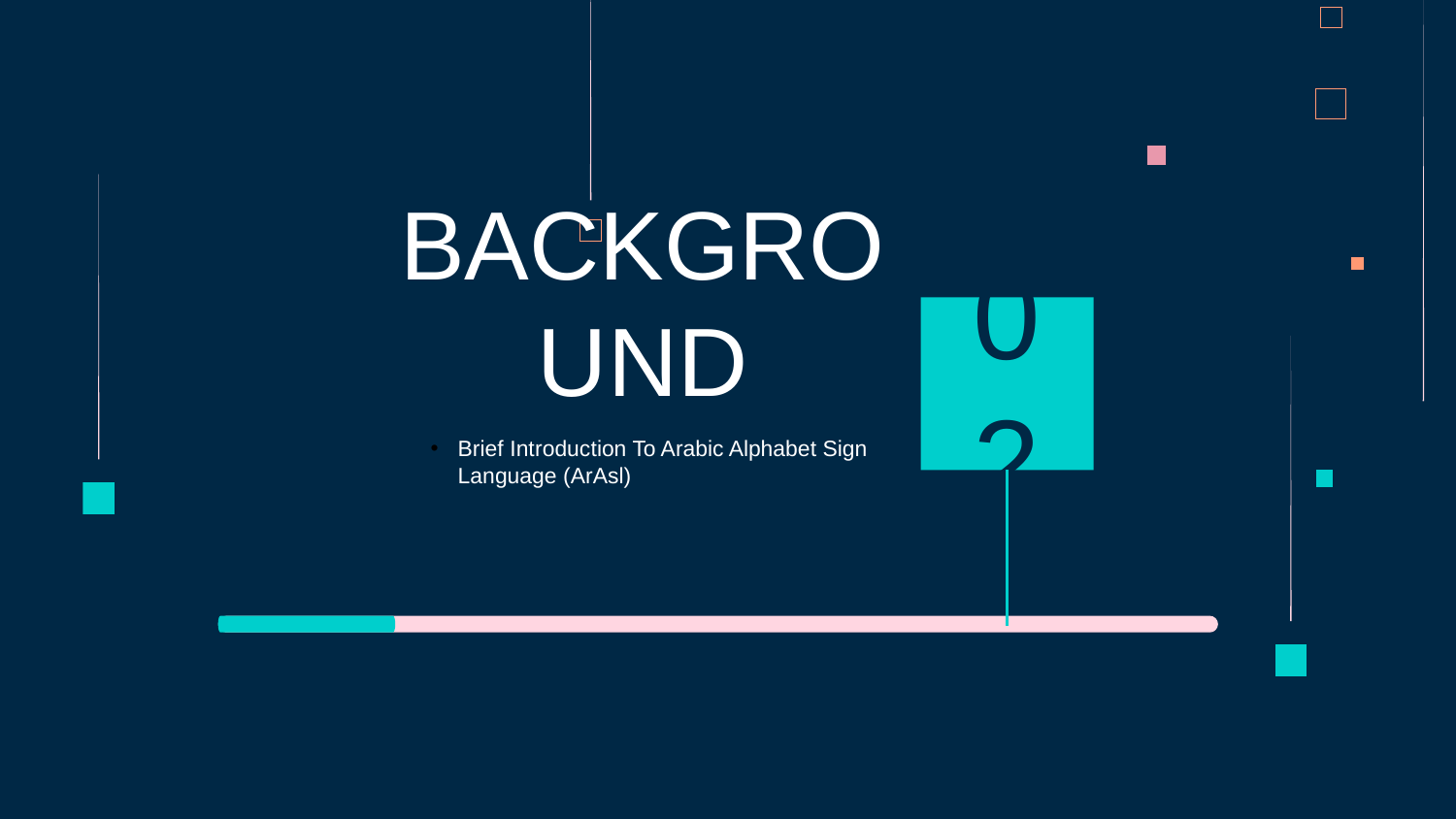

# BACKGROUND

02
Brief Introduction To Arabic Alphabet Sign Language (ArAsl)